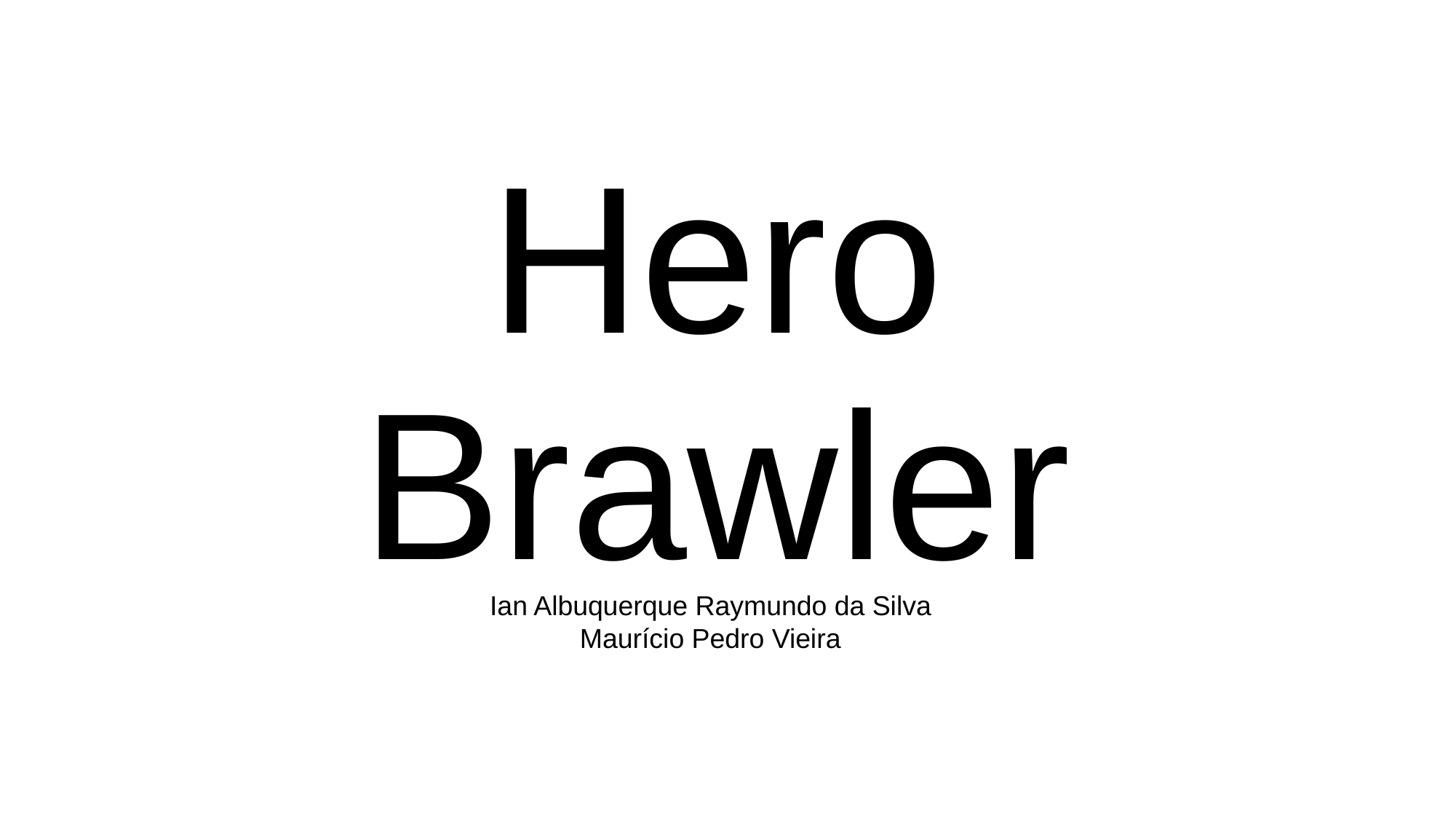

# Hero Brawler
Ian Albuquerque Raymundo da Silva
Maurício Pedro Vieira